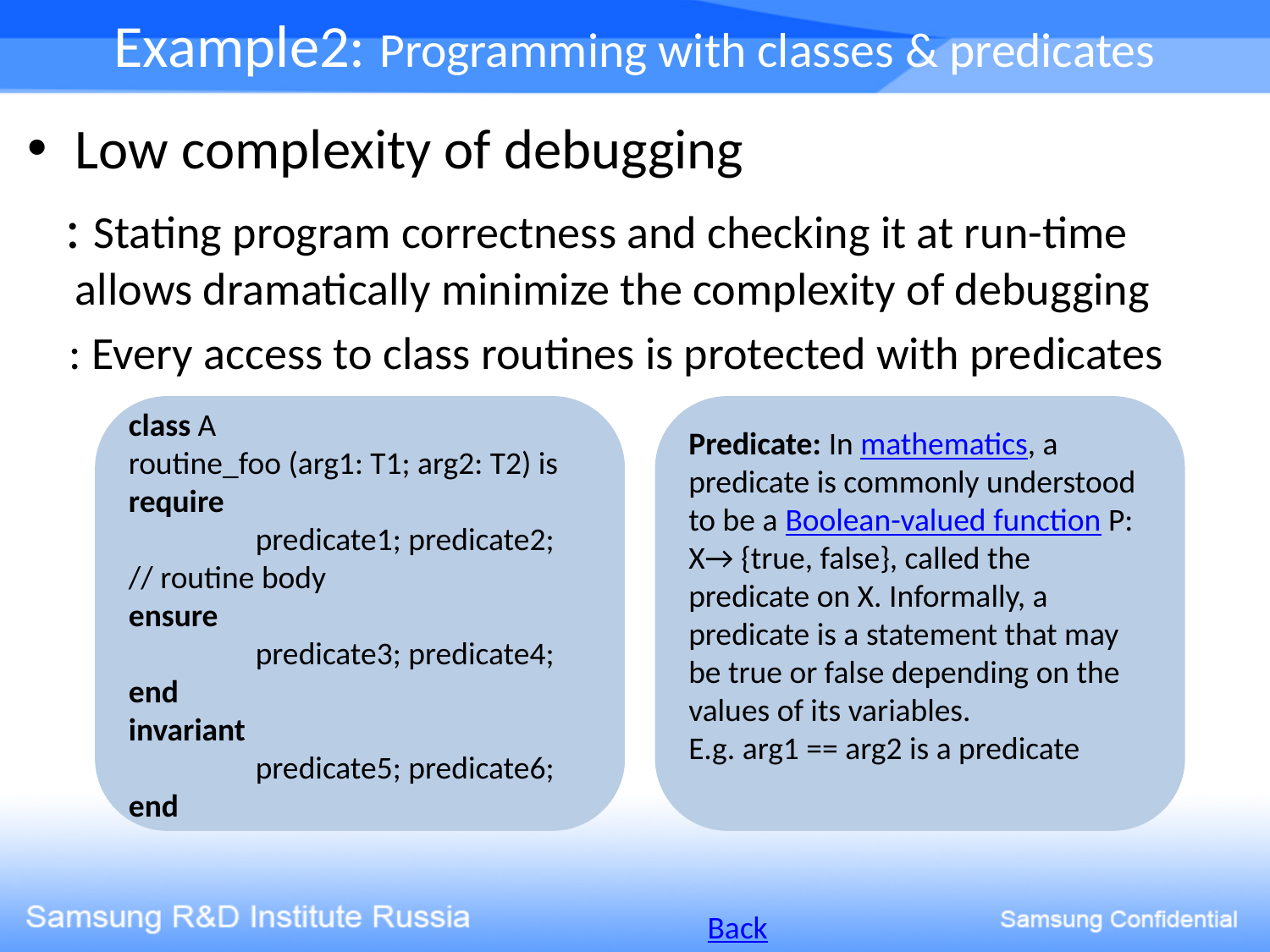

# Example2: Programming with classes & predicates
Low complexity of debugging
   : Stating program correctness and checking it at run-time allows dramatically minimize the complexity of debugging
    : Every access to class routines is protected with predicates

class A
routine_foo (arg1: T1; arg2: T2) is
require
	predicate1; predicate2;
// routine body
ensure
	predicate3; predicate4;
end
invariant
	predicate5; predicate6;
end

Predicate: In mathematics, a predicate is commonly understood to be a Boolean-valued function P: X→ {true, false}, called the predicate on X. Informally, a predicate is a statement that may be true or false depending on the values of its variables.
E.g. arg1 == arg2 is a predicate

Back